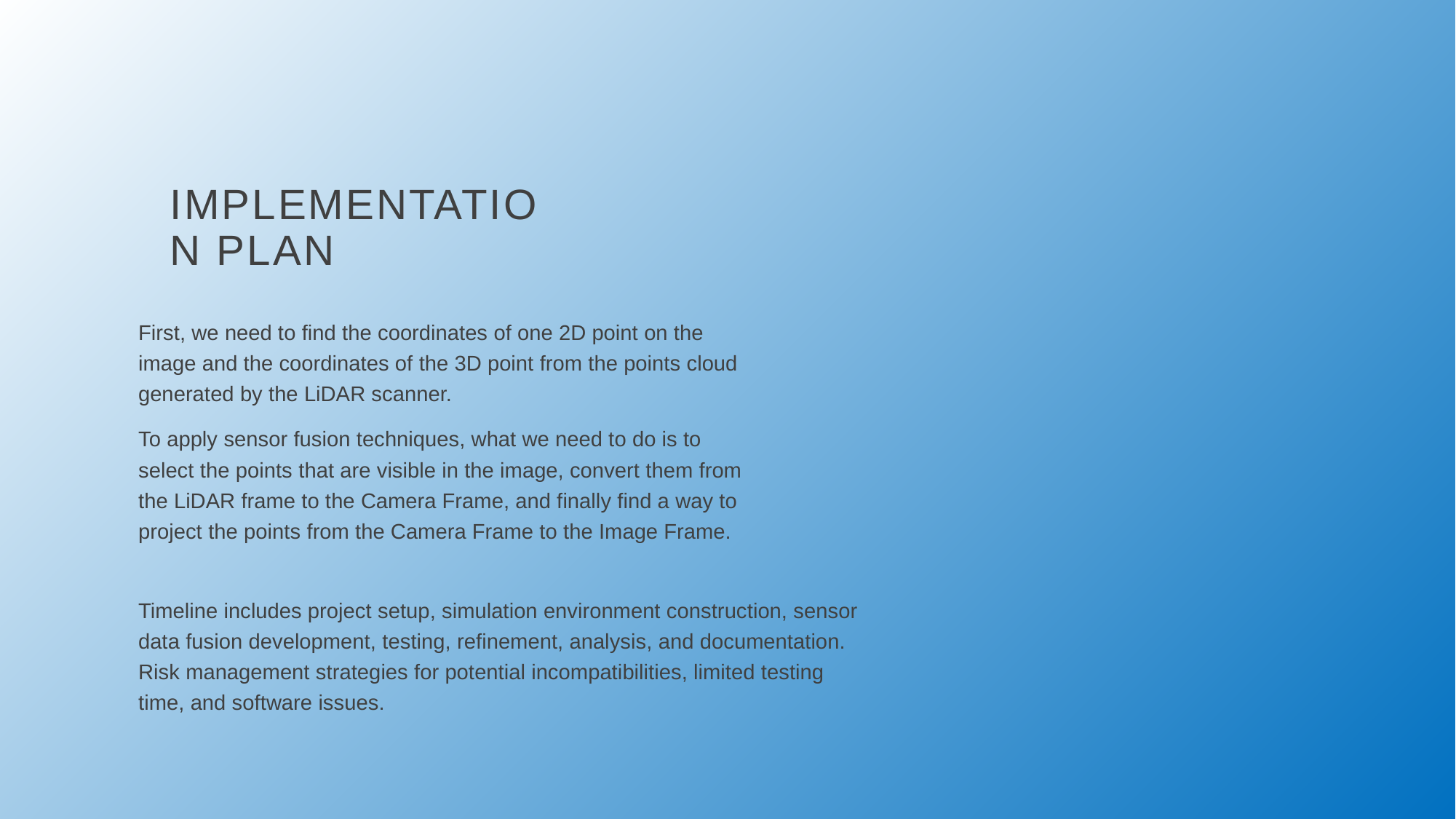

# Implementation Plan
First, we need to find the coordinates of one 2D point on the image and the coordinates of the 3D point from the points cloud generated by the LiDAR scanner.
To apply sensor fusion techniques, what we need to do is to select the points that are visible in the image, convert them from the LiDAR frame to the Camera Frame, and finally find a way to project the points from the Camera Frame to the Image Frame.
Timeline includes project setup, simulation environment construction, sensor data fusion development, testing, refinement, analysis, and documentation. Risk management strategies for potential incompatibilities, limited testing time, and software issues.